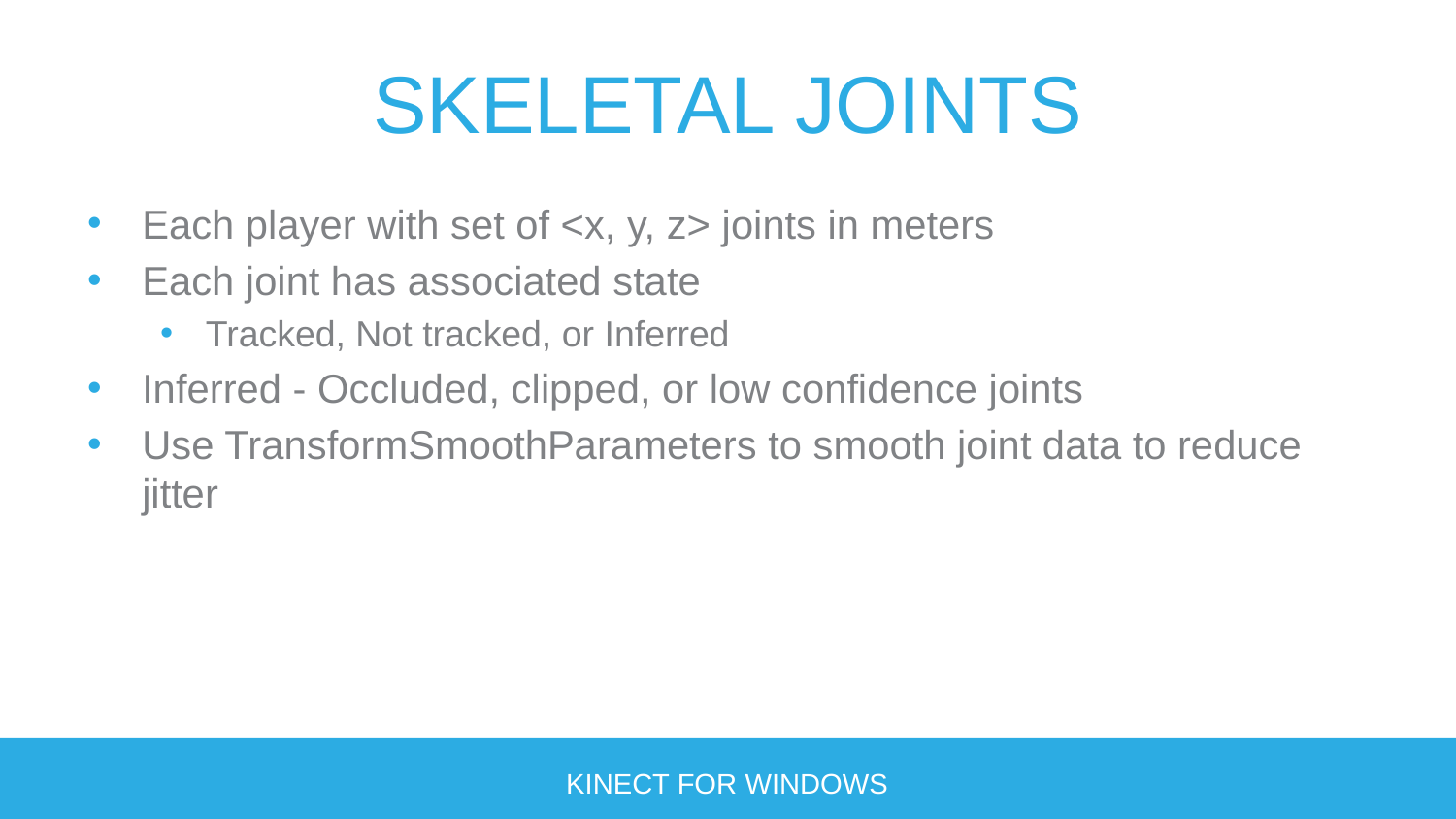

# SKELETAL JOINTS
Each player with set of <x, y, z> joints in meters
Each joint has associated state
Tracked, Not tracked, or Inferred
Inferred - Occluded, clipped, or low confidence joints
Use TransformSmoothParameters to smooth joint data to reduce jitter